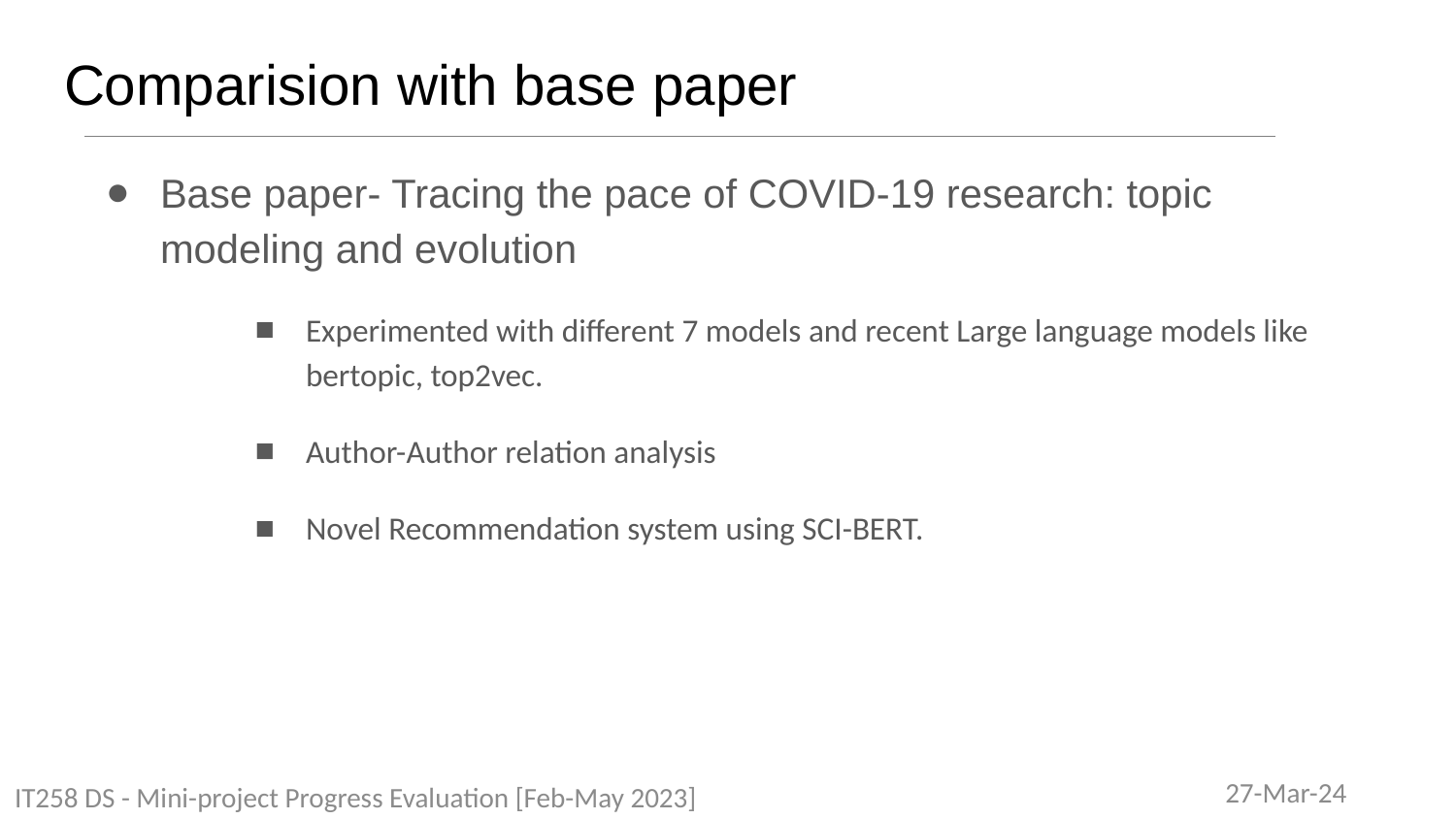

# Comparision with base paper
Base paper- Tracing the pace of COVID-19 research: topic modeling and evolution
Experimented with different 7 models and recent Large language models like
bertopic, top2vec.
Author-Author relation analysis
Novel Recommendation system using SCI-BERT.

IT258 DS - Mini-project Progress Evaluation [Feb-May 2023]
27-Mar-24